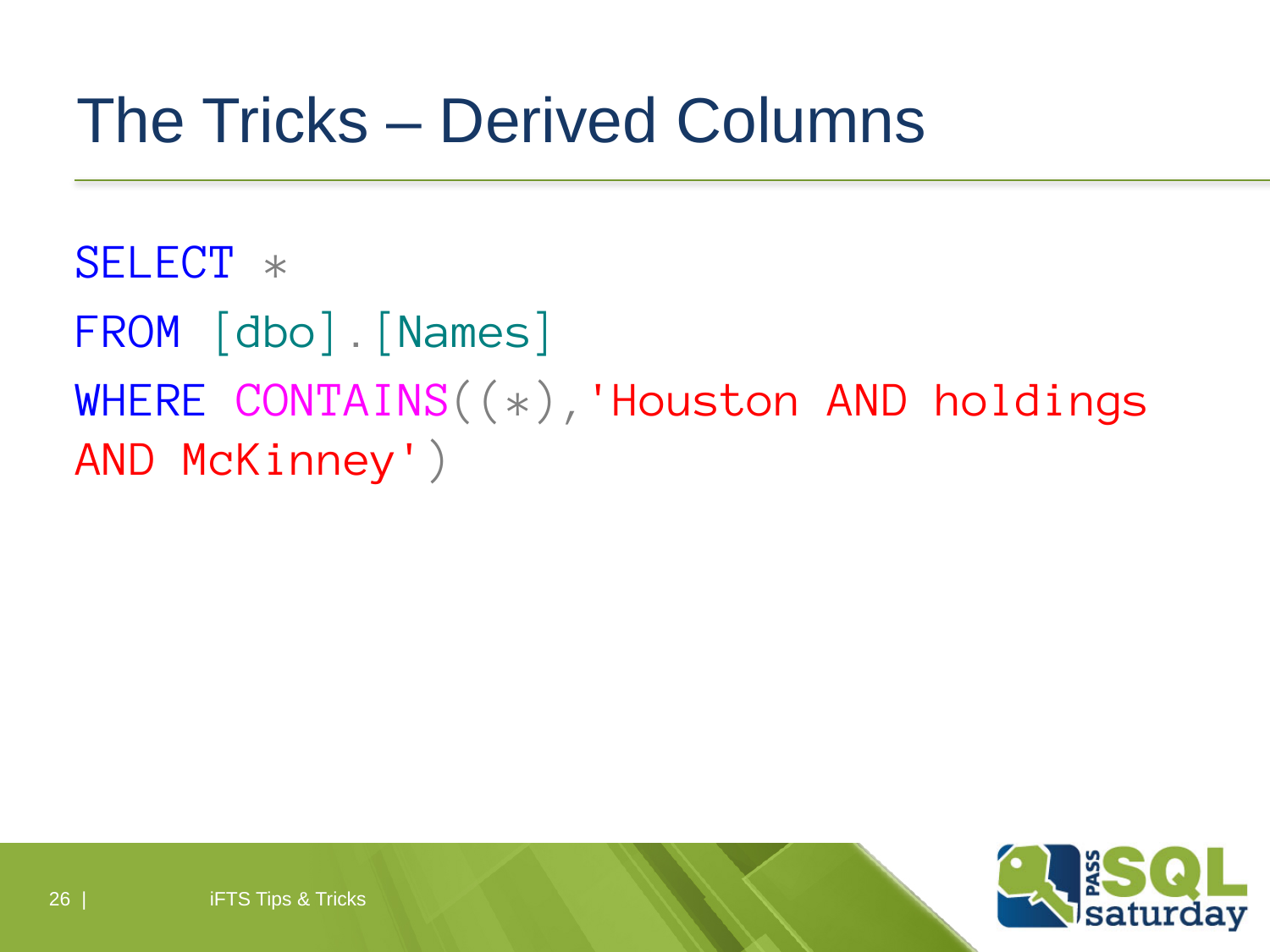

# The Tricks – Derived Columns
SELECT *
FROM [dbo].[Names]
WHERE CONTAINS((*),'Houston AND holdings AND McKinney')
26  |
iFTS Tips & Tricks